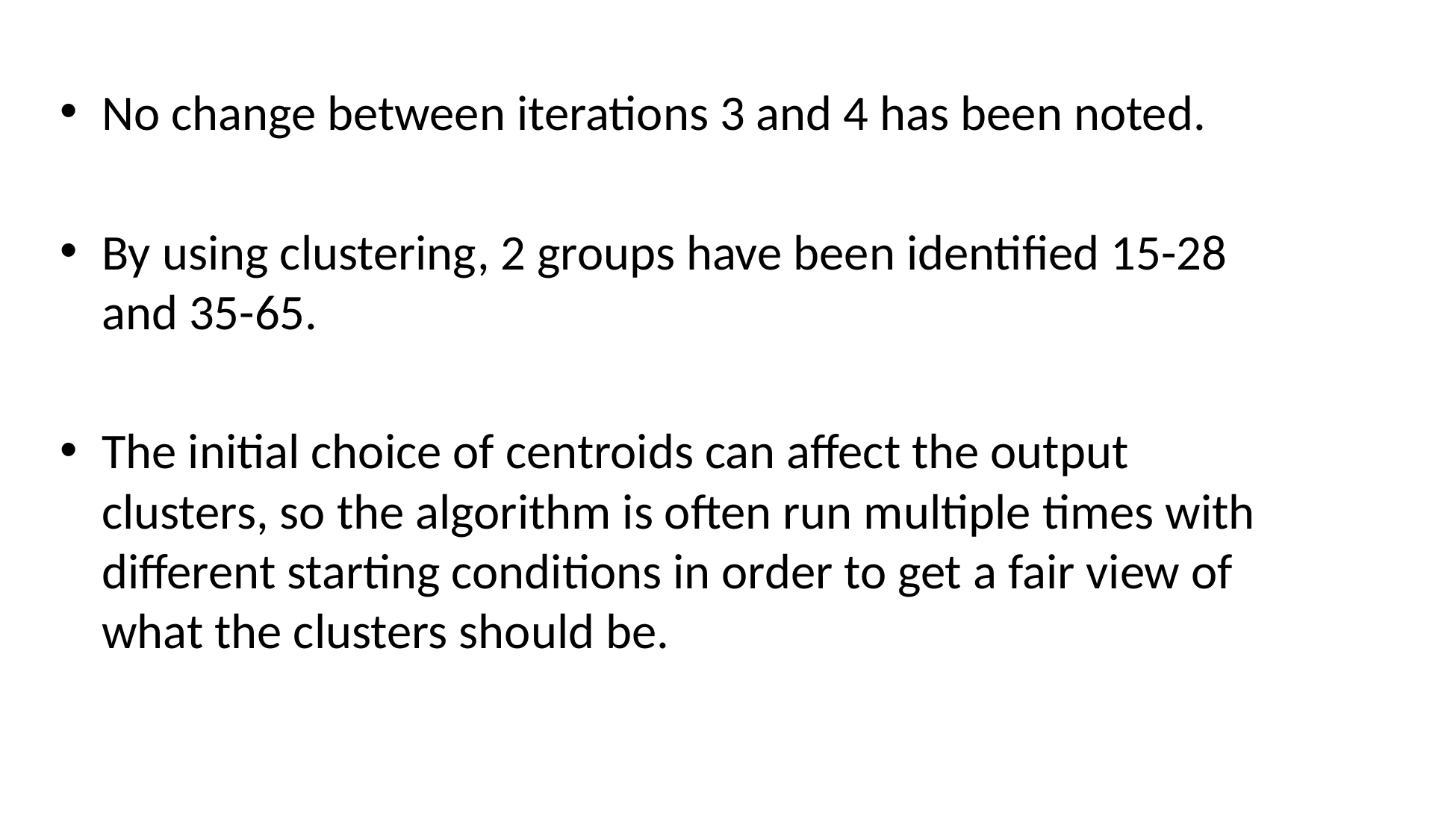

No change between iterations 3 and 4 has been noted.

By using clustering, 2 groups have been identified 15-28 and 35-65.

The initial choice of centroids can affect the output clusters, so the algorithm is often run multiple times with different starting conditions in order to get a fair view of what the clusters should be.